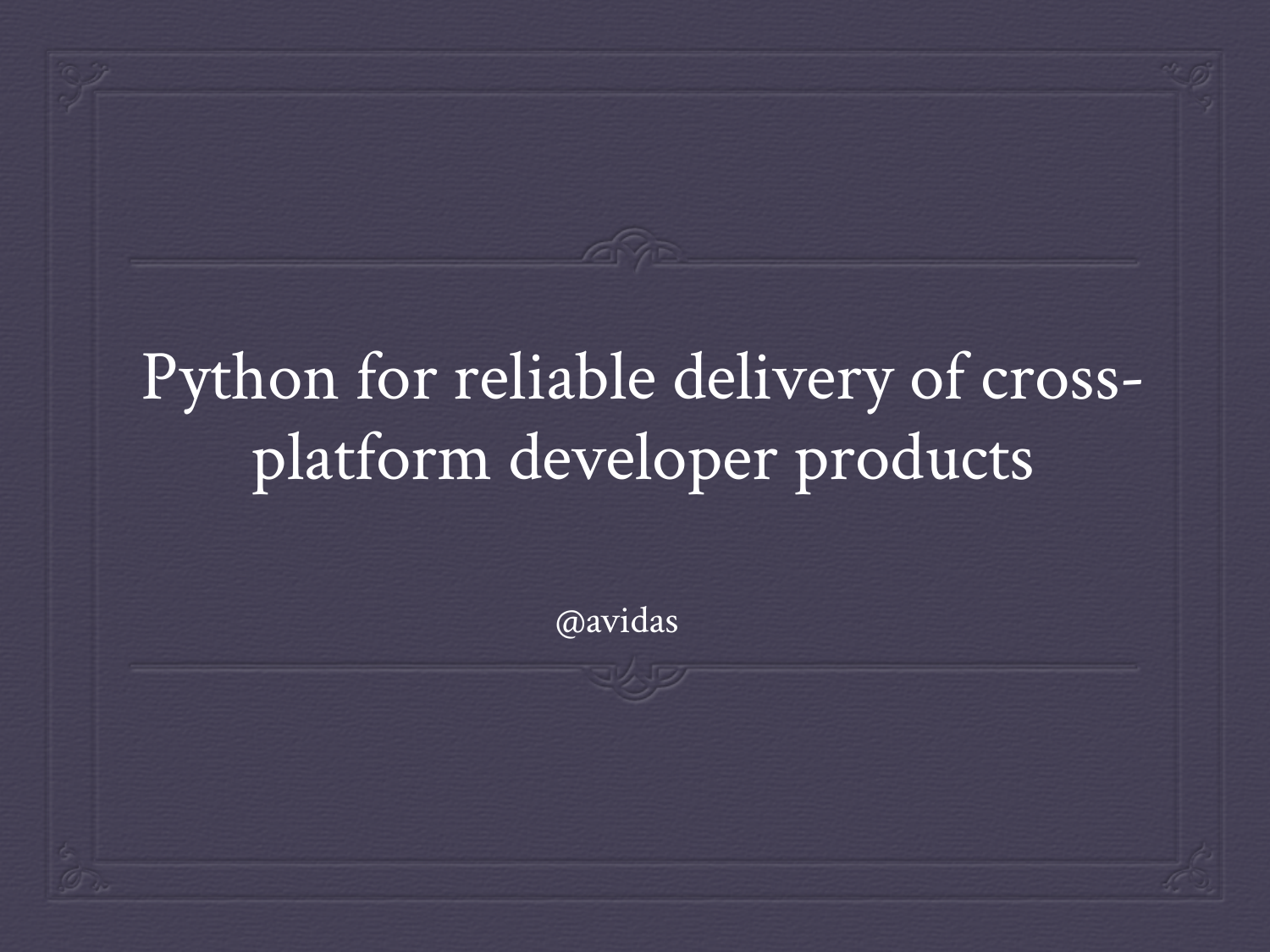

# Python for reliable delivery of cross-platform developer products

@avidas